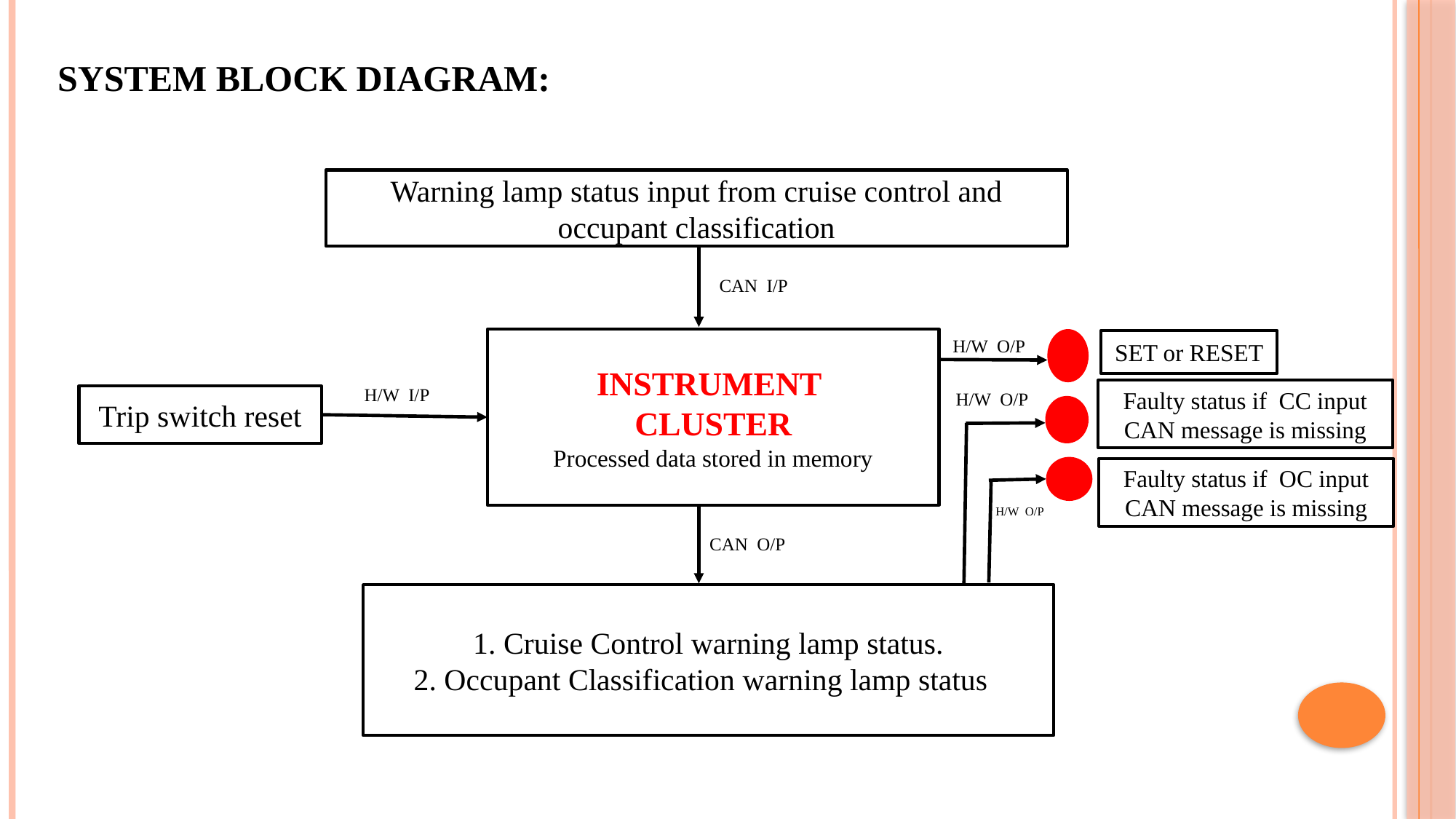

SYSTEM BLOCK DIAGRAM:
Warning lamp status input from cruise control and occupant classification
CAN  I/P
H/W  O/P

INSTRUMENT
CLUSTER
(Processed data stored in memory)
SET or RESET
H/W  I/P
Faulty status if  CC input CAN message is missing
H/W  O/P
Trip switch reset

Faulty status if  OC input CAN message is missing
H/W  O/P
CAN  O/P
1. Cruise Control warning lamp status.
2. Occupant Classification warning lamp status.